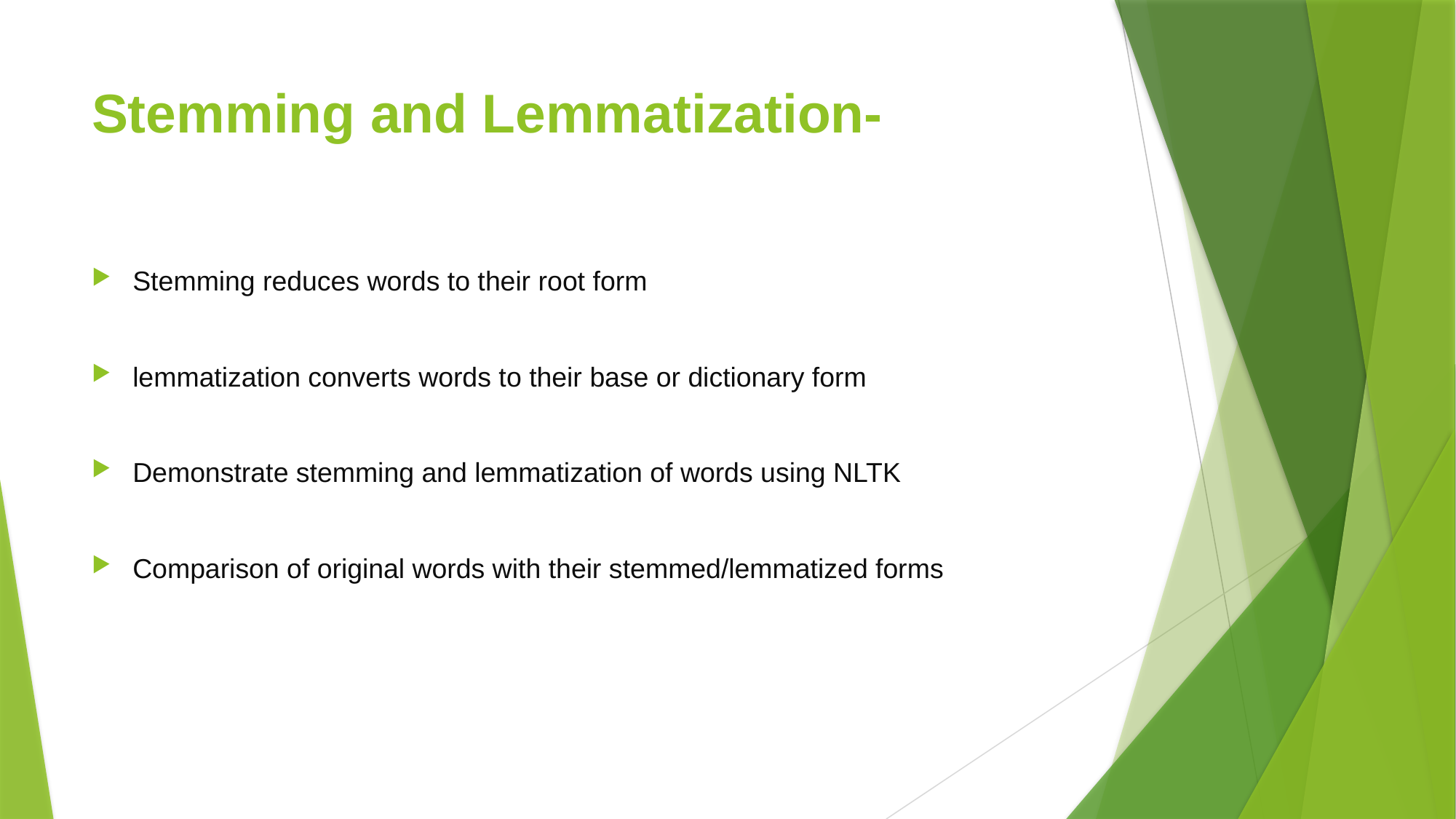

# Stemming and Lemmatization-
Stemming reduces words to their root form

lemmatization converts words to their base or dictionary form

Demonstrate stemming and lemmatization of words using NLTK

Comparison of original words with their stemmed/lemmatized forms